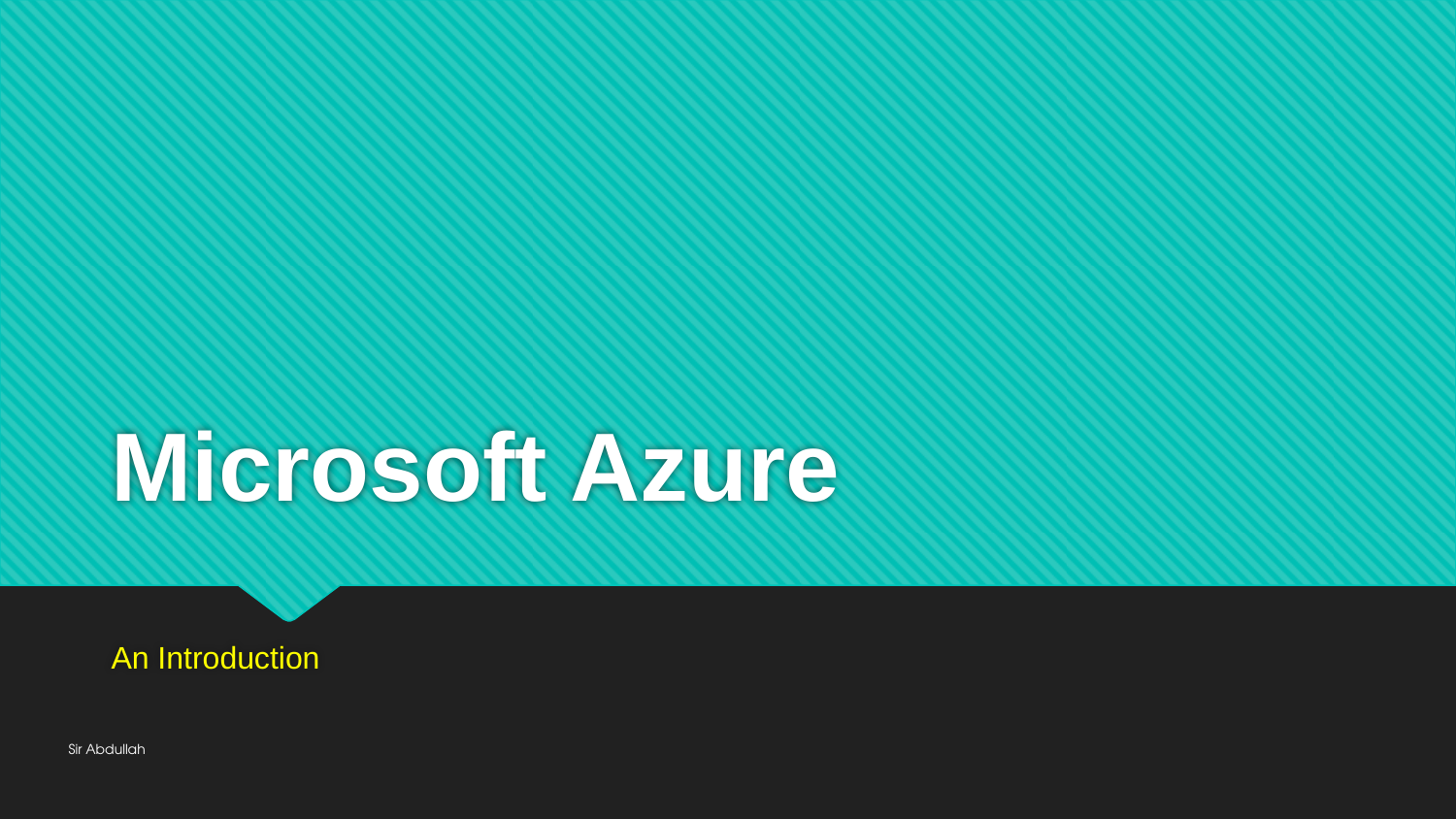

# Microsoft Azure
An Introduction
Sir Abdullah